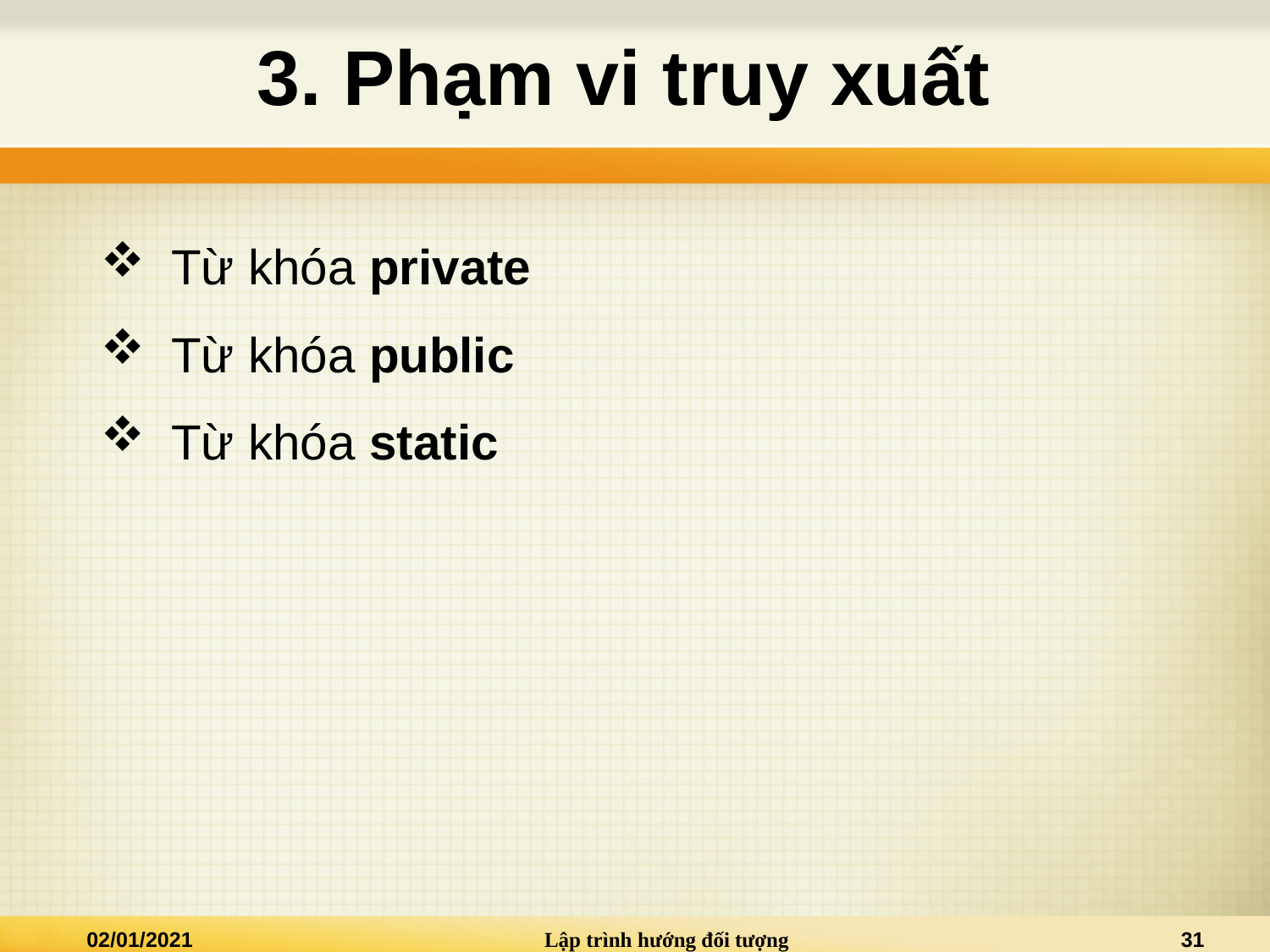

# 3. Phạm vi truy xuất
Từ khóa private
Từ khóa public
Từ khóa static
02/01/2021
Lập trình hướng đối tượng
31